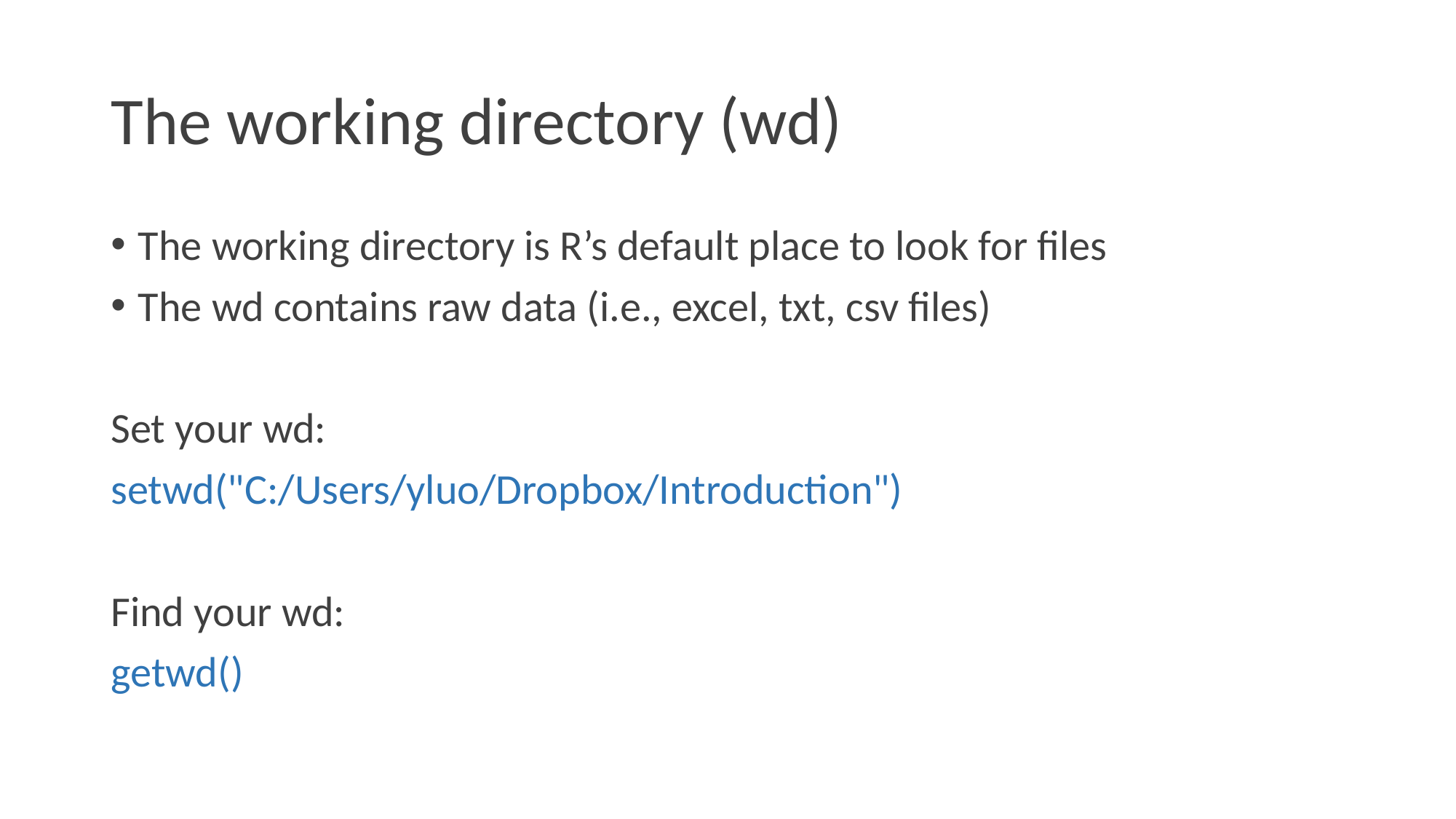

# The working directory (wd)
The working directory is R’s default place to look for files
The wd contains raw data (i.e., excel, txt, csv files)

Set your wd:
setwd("C:/Users/yluo/Dropbox/Introduction")

Find your wd:
getwd()